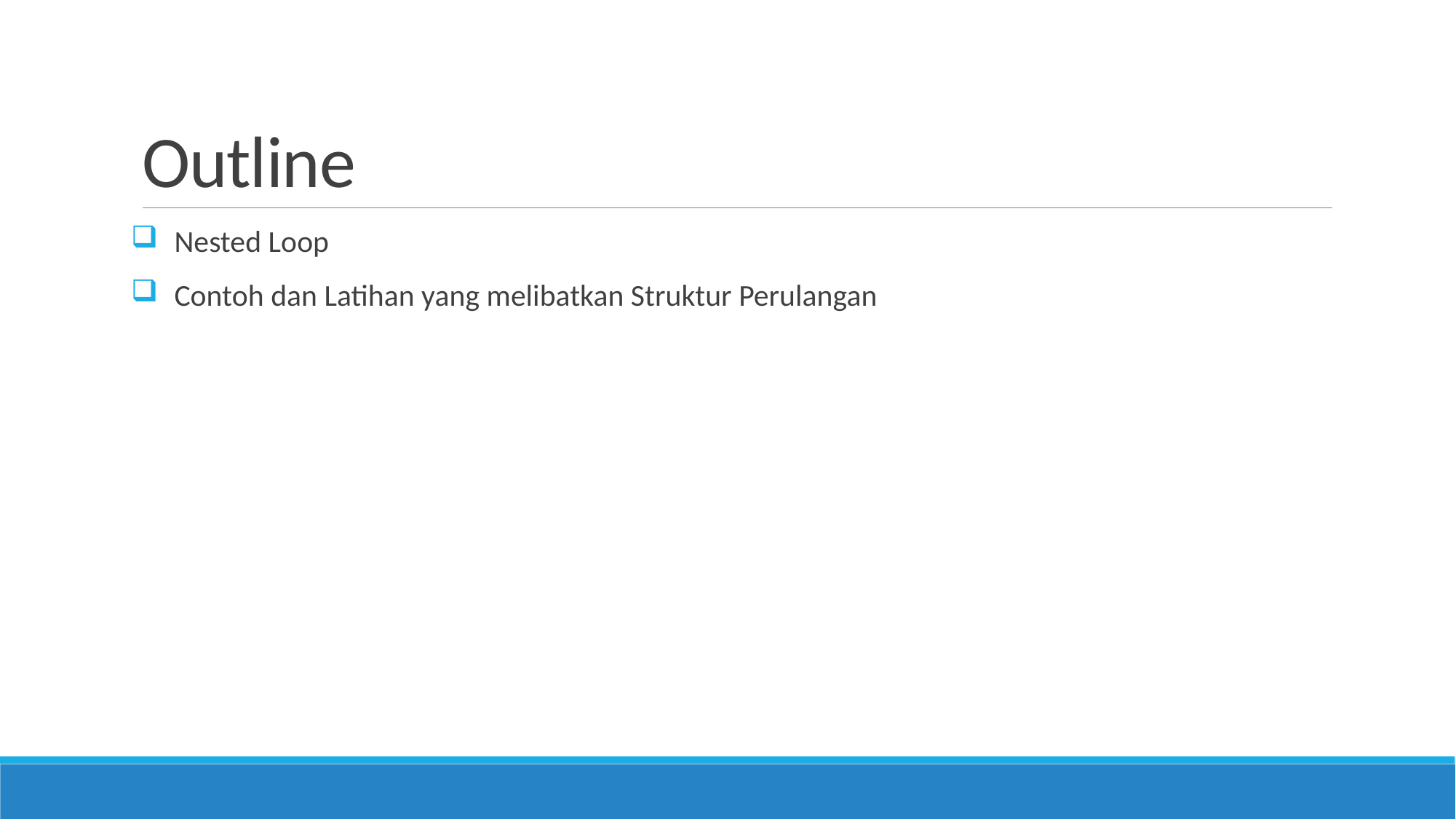

# Outline
Nested Loop
Contoh dan Latihan yang melibatkan Struktur Perulangan